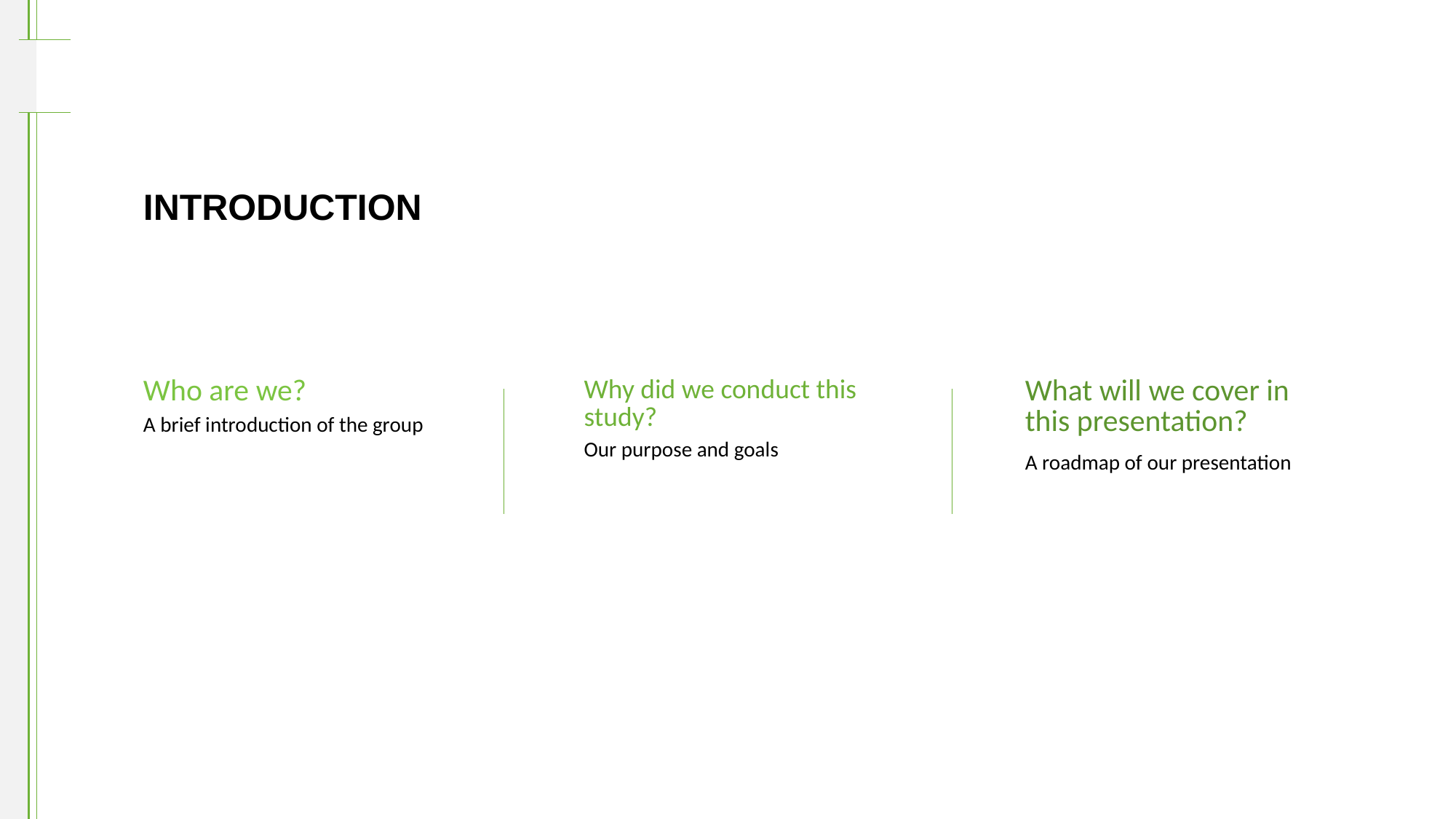

INTRODUCTION
Who are we?
A brief introduction of the group
Why did we conduct this study?
Our purpose and goals
What will we cover in this presentation?
A roadmap of our presentation